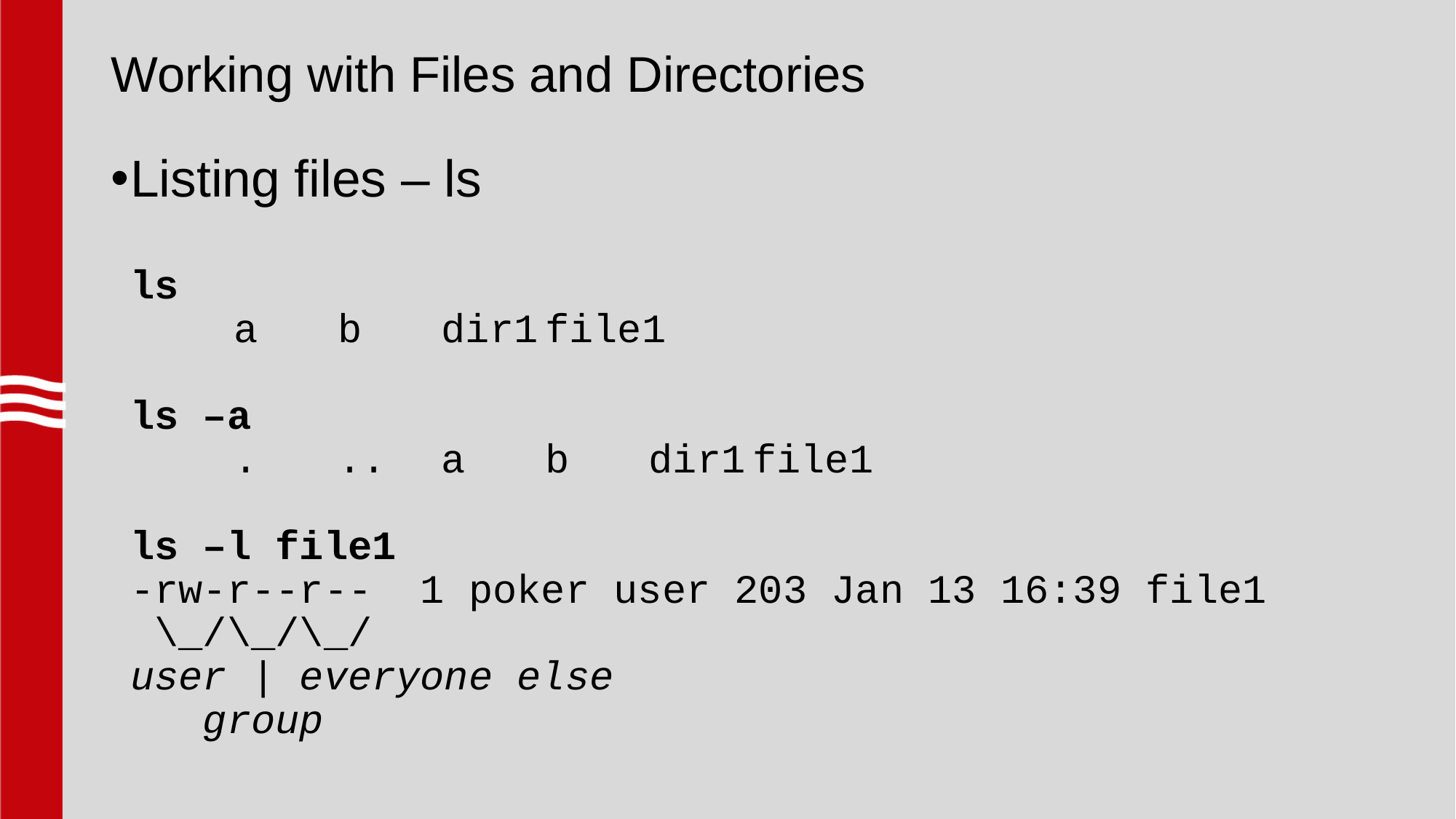

# Working with Files and Directories
Listing files – ls
ls
	a	b	dir1	file1
ls –a
	.	..	a	b	dir1	file1
ls –l file1
-rw-r--r--  1 poker user 203 Jan 13 16:39 file1
 \_/\_/\_/
user | everyone else
   group